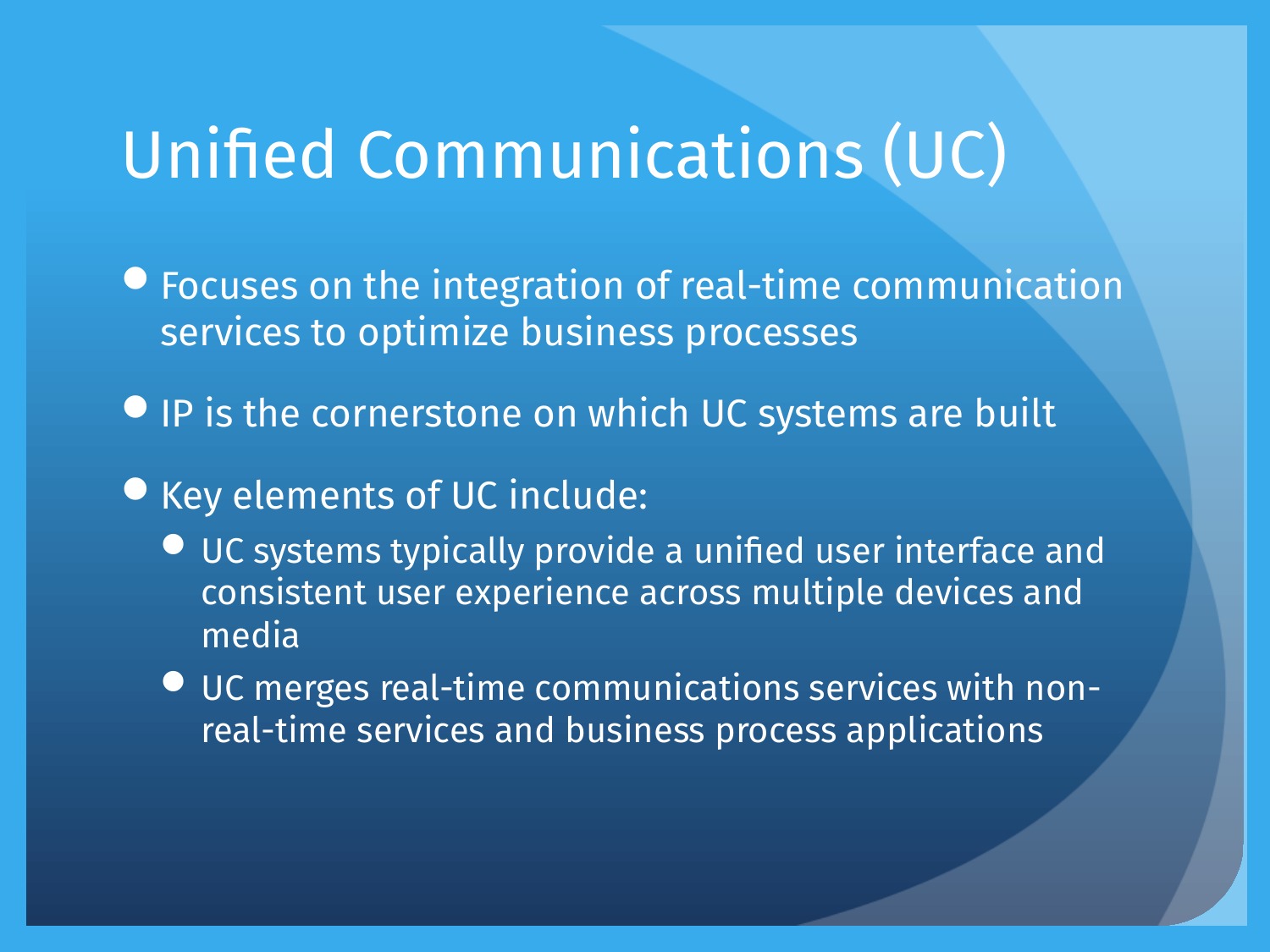

# Unified Communications (UC)
Focuses on the integration of real-time communication services to optimize business processes
IP is the cornerstone on which UC systems are built
Key elements of UC include:
UC systems typically provide a unified user interface and consistent user experience across multiple devices and media
UC merges real-time communications services with non-real-time services and business process applications